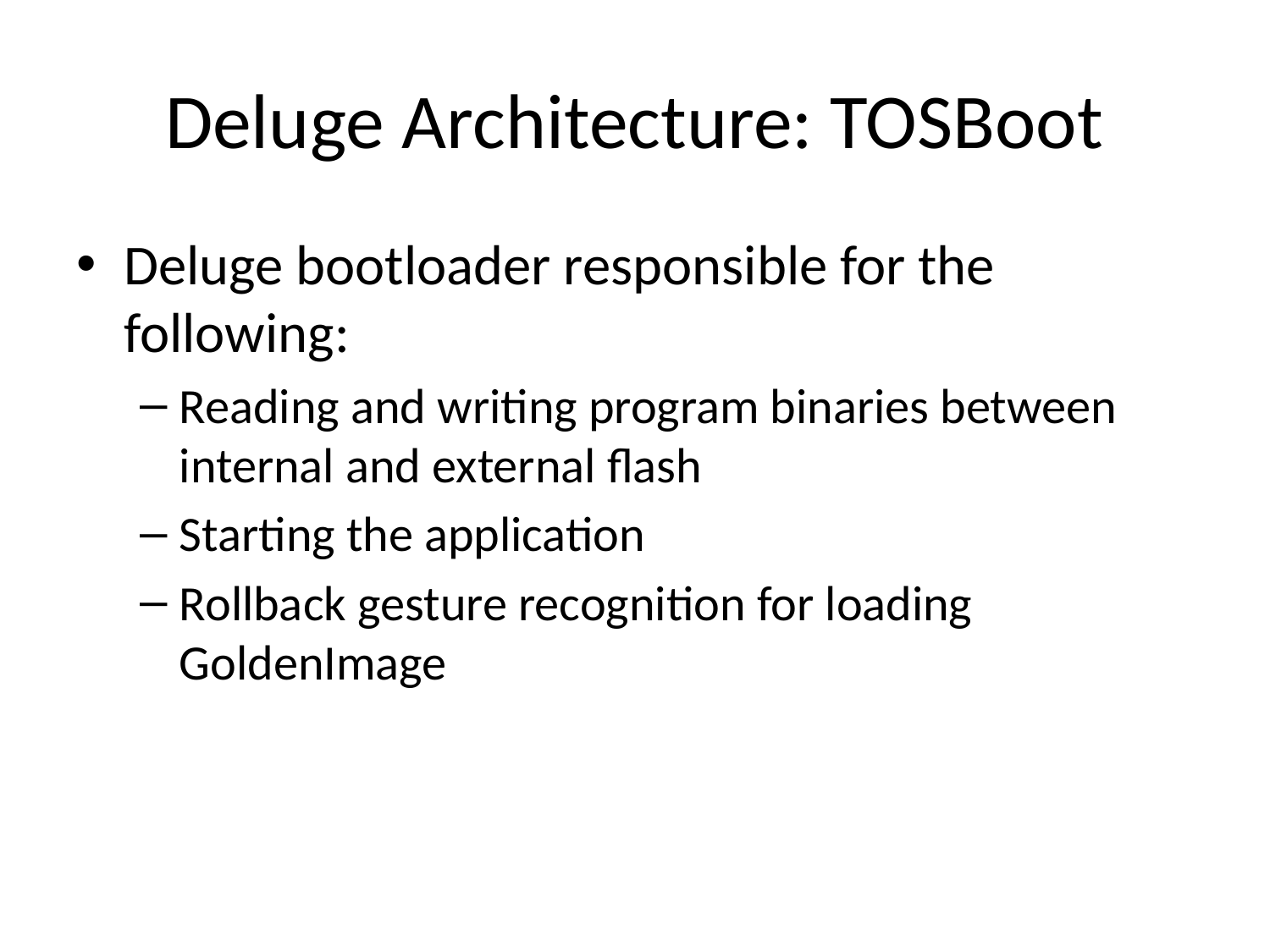

# Deluge Architecture: TOSBoot
Deluge bootloader responsible for the following:
Reading and writing program binaries between internal and external flash
Starting the application
Rollback gesture recognition for loading GoldenImage